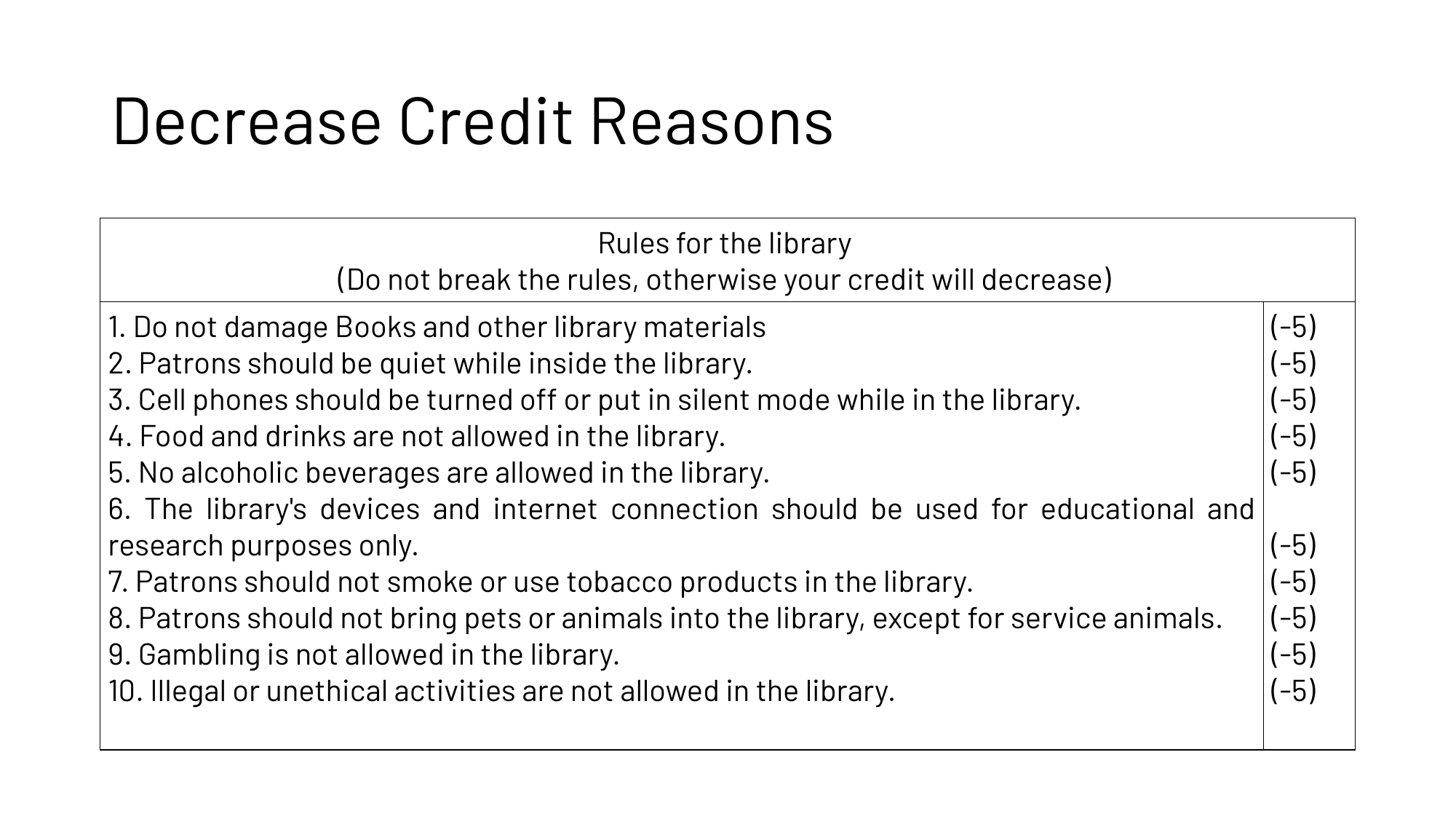

# Decrease Credit Reasons
| Rules for the library  (Do not break the rules, otherwise your credit will decrease) |  |
| --- | --- |
| 1. Do not damage Books and other library materials  2. Patrons should be quiet while inside the library.  3. Cell phones should be turned off or put in silent mode while in the library.  4. Food and drinks are not allowed in the library.  5. No alcoholic beverages are allowed in the library.  6. The library's devices and internet connection should be used for educational and research purposes only.  7. Patrons should not smoke or use tobacco products in the library.  8. Patrons should not bring pets or animals into the library, except for service animals.  9. Gambling is not allowed in the library.  10. Illegal or unethical activities are not allowed in the library. | (-5)  (-5)  (-5)  (-5)  (-5)  (-5)  (-5)  (-5)  (-5)  (-5) |